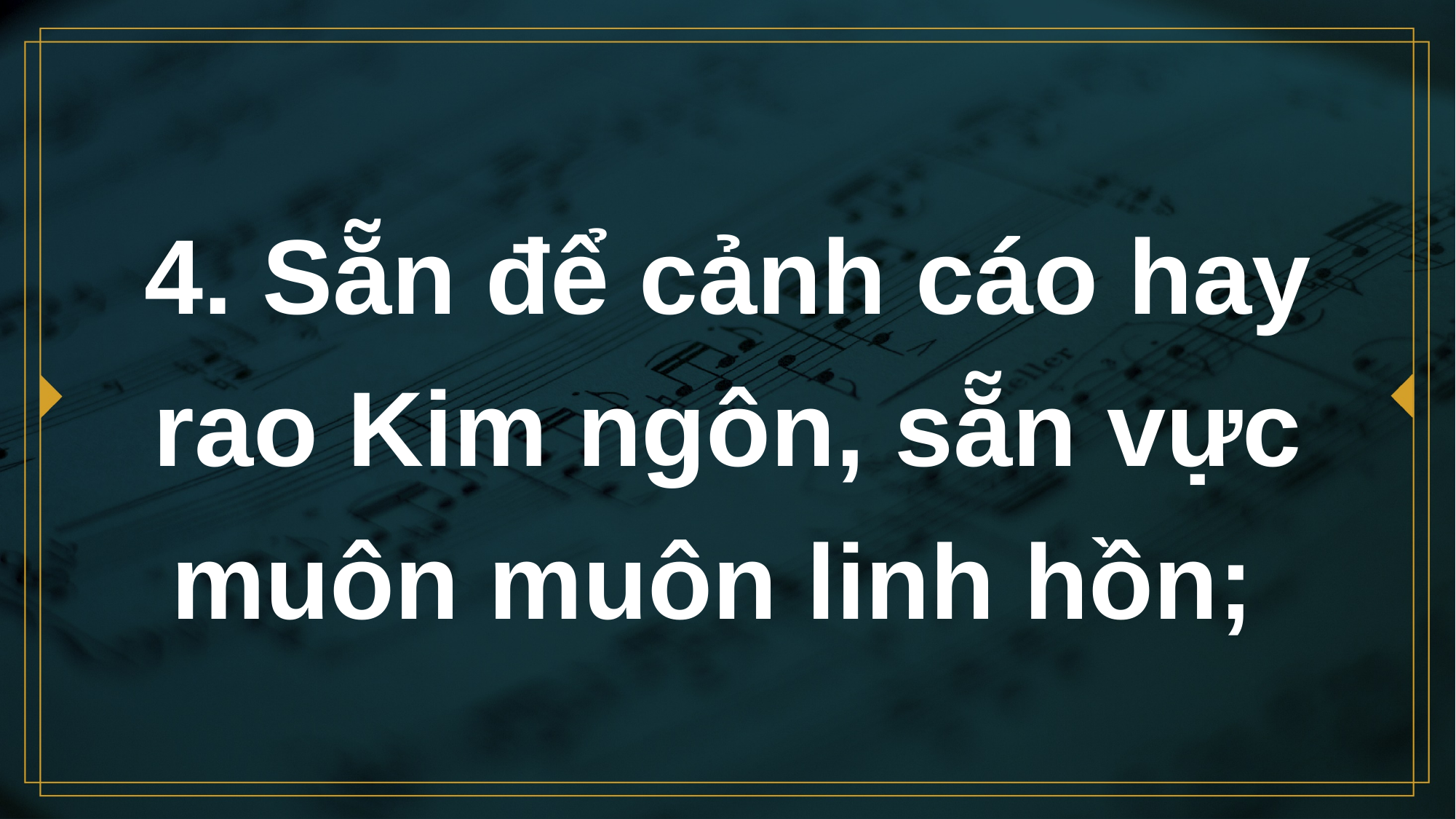

# 4. Sẵn để cảnh cáo hay rao Kim ngôn, sẵn vực muôn muôn linh hồn;